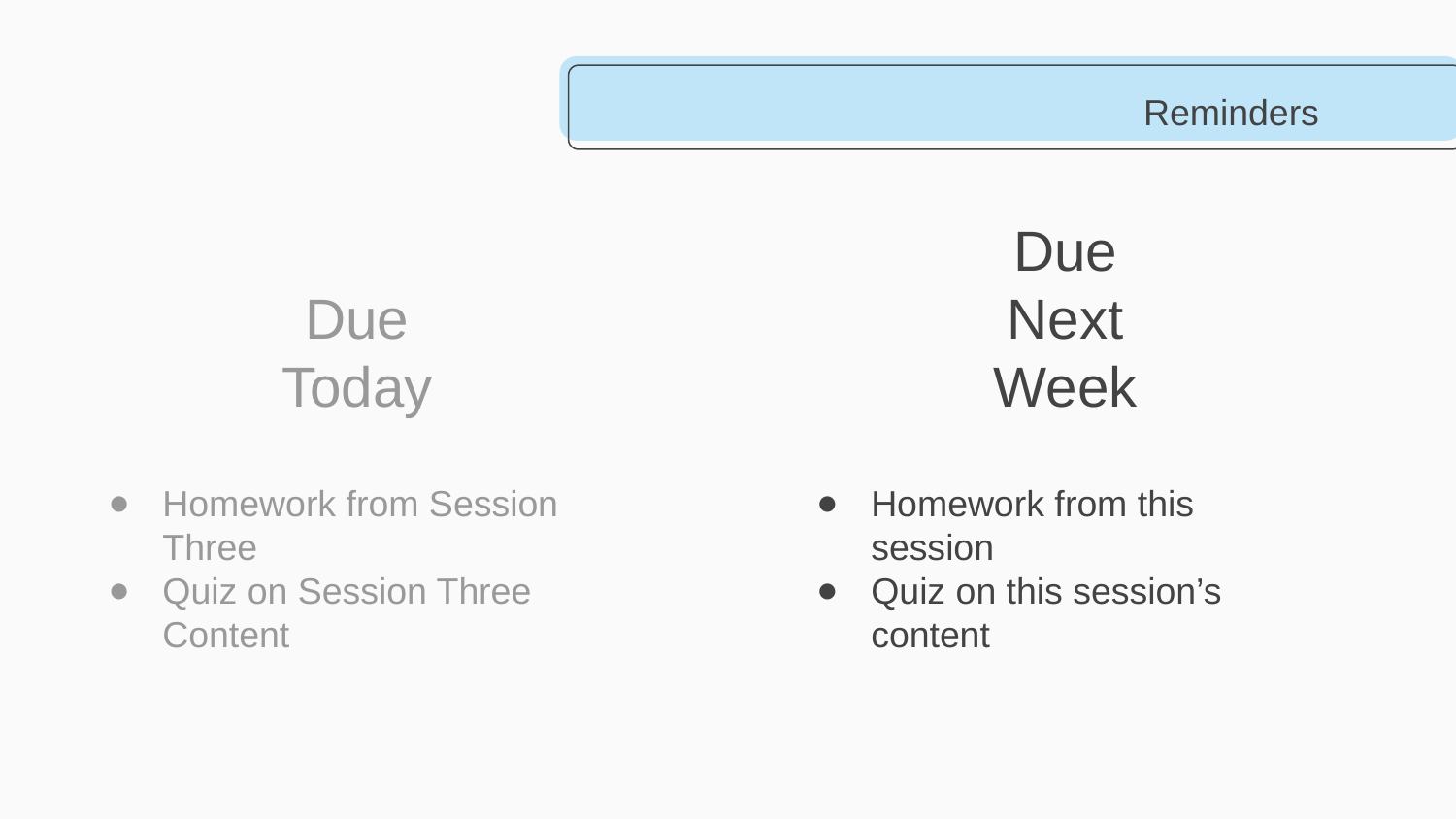

Reminders
# Due Today
Due Next Week
Homework from Session Three
Quiz on Session Three Content
Homework from this session
Quiz on this session’s content